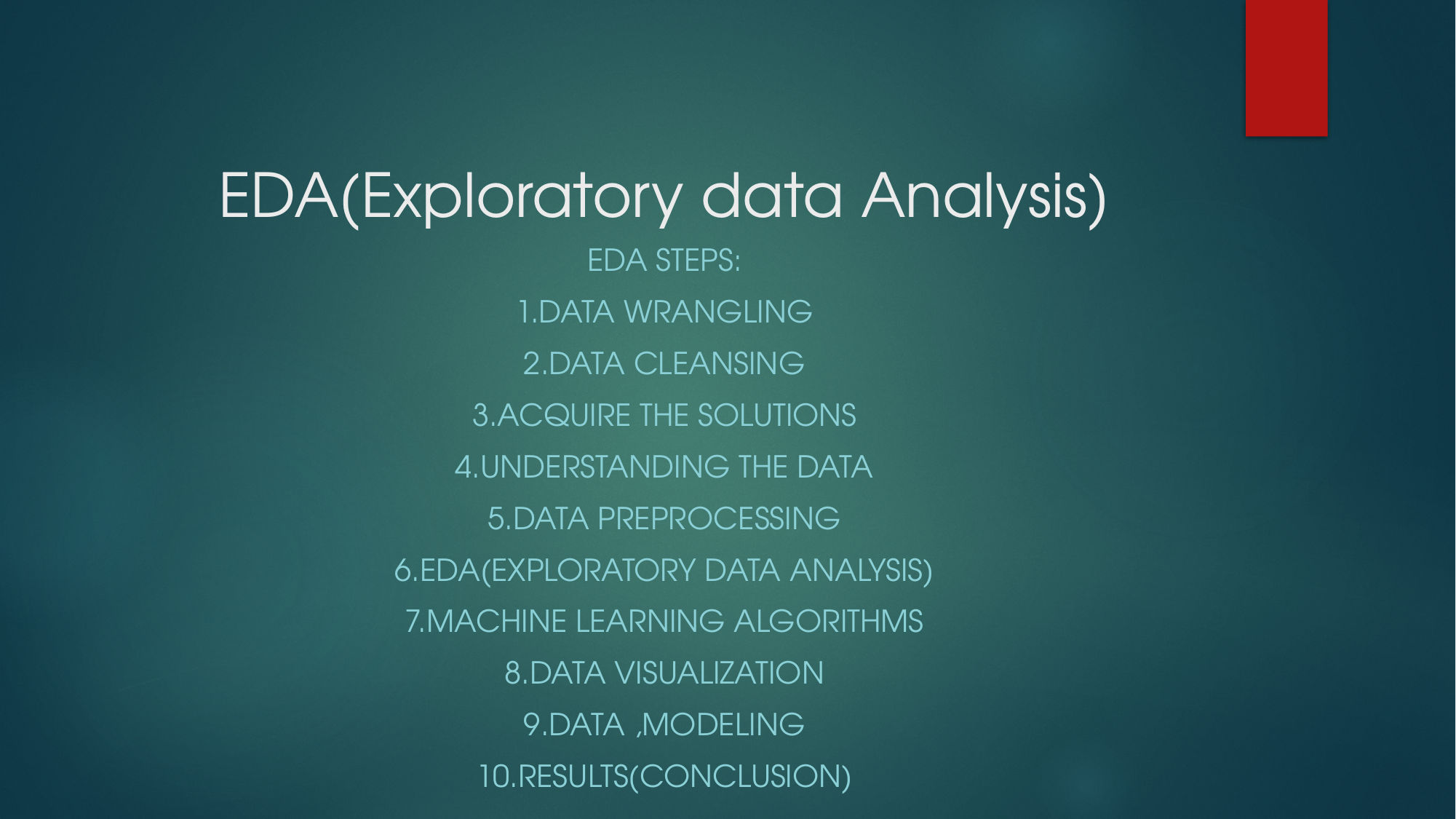

# EDA(Exploratory data Analysis)
EDA Steps:
1.Data Wrangling
2.Data cleansing
3.Acquire the solutions
4.Understanding the data
5.Data preprocessing
6.Eda(Exploratory data analysis)
7.Machine learning algorithms
8.Data visualization
9.Data ,modeling
10.results(conclusion)